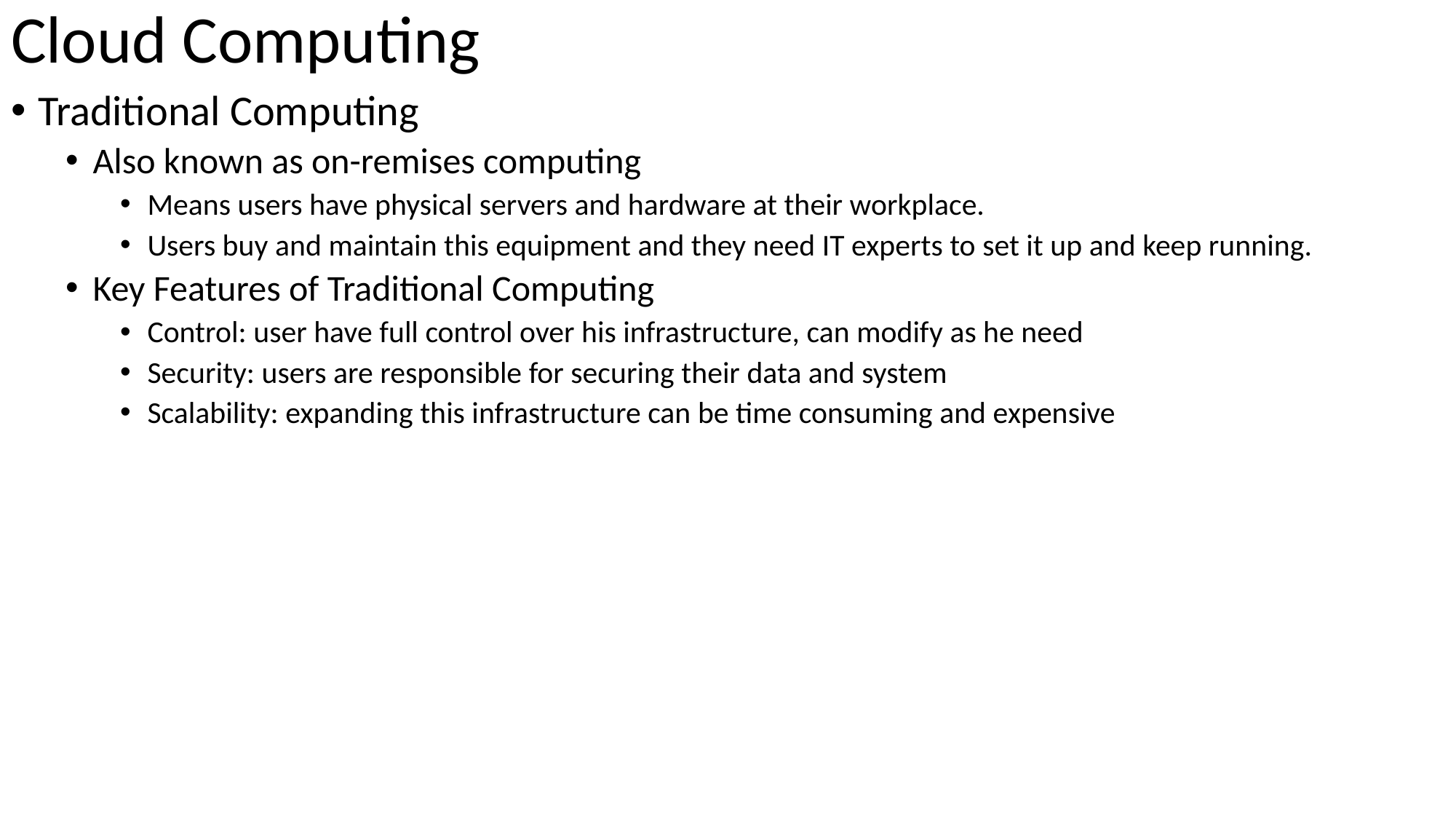

# Cloud Computing
Traditional Computing
Also known as on-remises computing
Means users have physical servers and hardware at their workplace.
Users buy and maintain this equipment and they need IT experts to set it up and keep running.
Key Features of Traditional Computing
Control: user have full control over his infrastructure, can modify as he need
Security: users are responsible for securing their data and system
Scalability: expanding this infrastructure can be time consuming and expensive